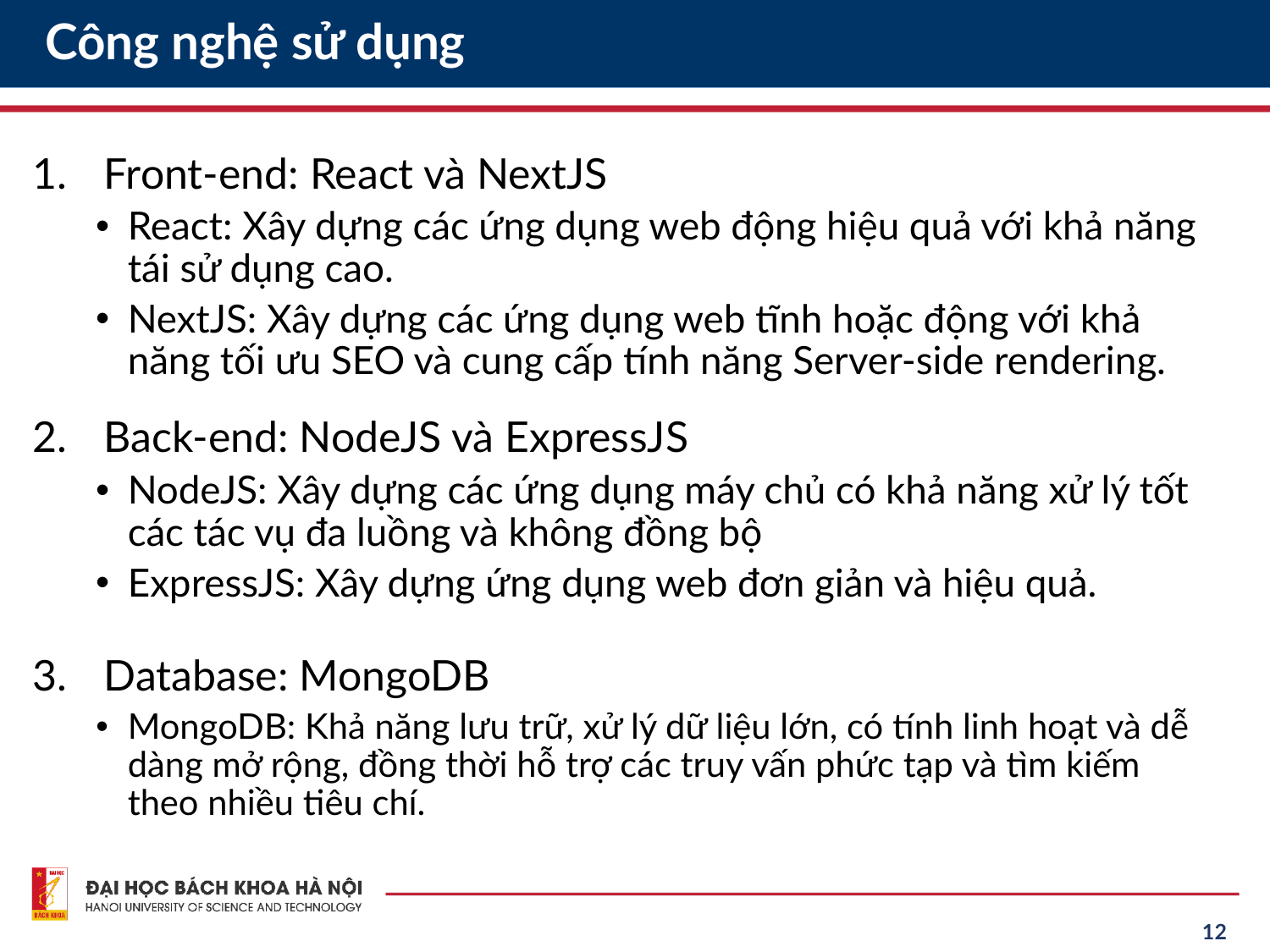

# Công nghệ sử dụng
Front-end: React và NextJS
React: Xây dựng các ứng dụng web động hiệu quả với khả năng tái sử dụng cao.
NextJS: Xây dựng các ứng dụng web tĩnh hoặc động với khả năng tối ưu SEO và cung cấp tính năng Server-side rendering.
Back-end: NodeJS và ExpressJS
NodeJS: Xây dựng các ứng dụng máy chủ có khả năng xử lý tốt các tác vụ đa luồng và không đồng bộ
ExpressJS: Xây dựng ứng dụng web đơn giản và hiệu quả.
Database: MongoDB
MongoDB: Khả năng lưu trữ, xử lý dữ liệu lớn, có tính linh hoạt và dễ dàng mở rộng, đồng thời hỗ trợ các truy vấn phức tạp và tìm kiếm theo nhiều tiêu chí.
12